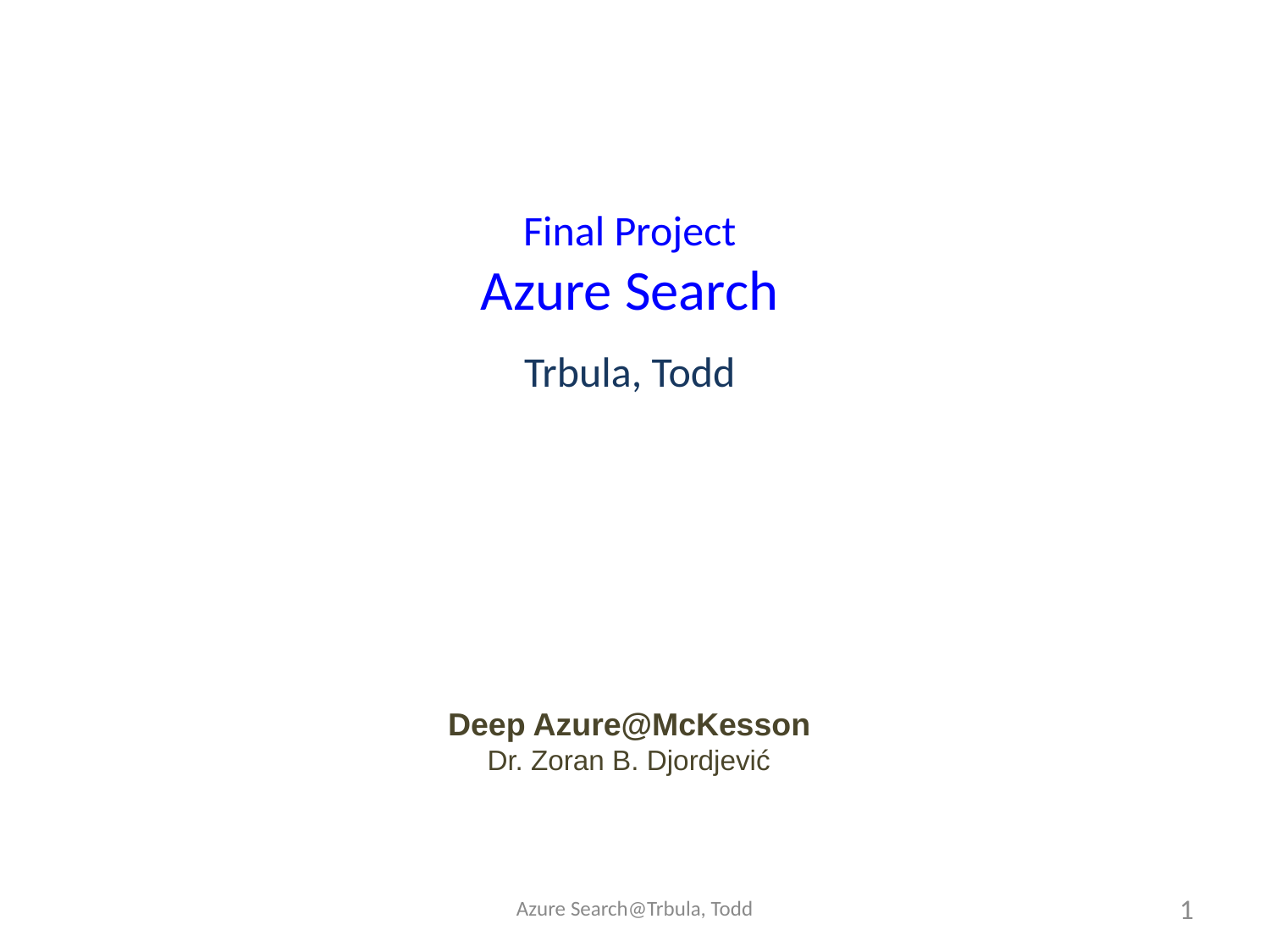

# Final Project Azure Search
Trbula, Todd

Deep Azure@McKesson
Dr. Zoran B. Djordjević

Azure Search@Trbula, Todd
1